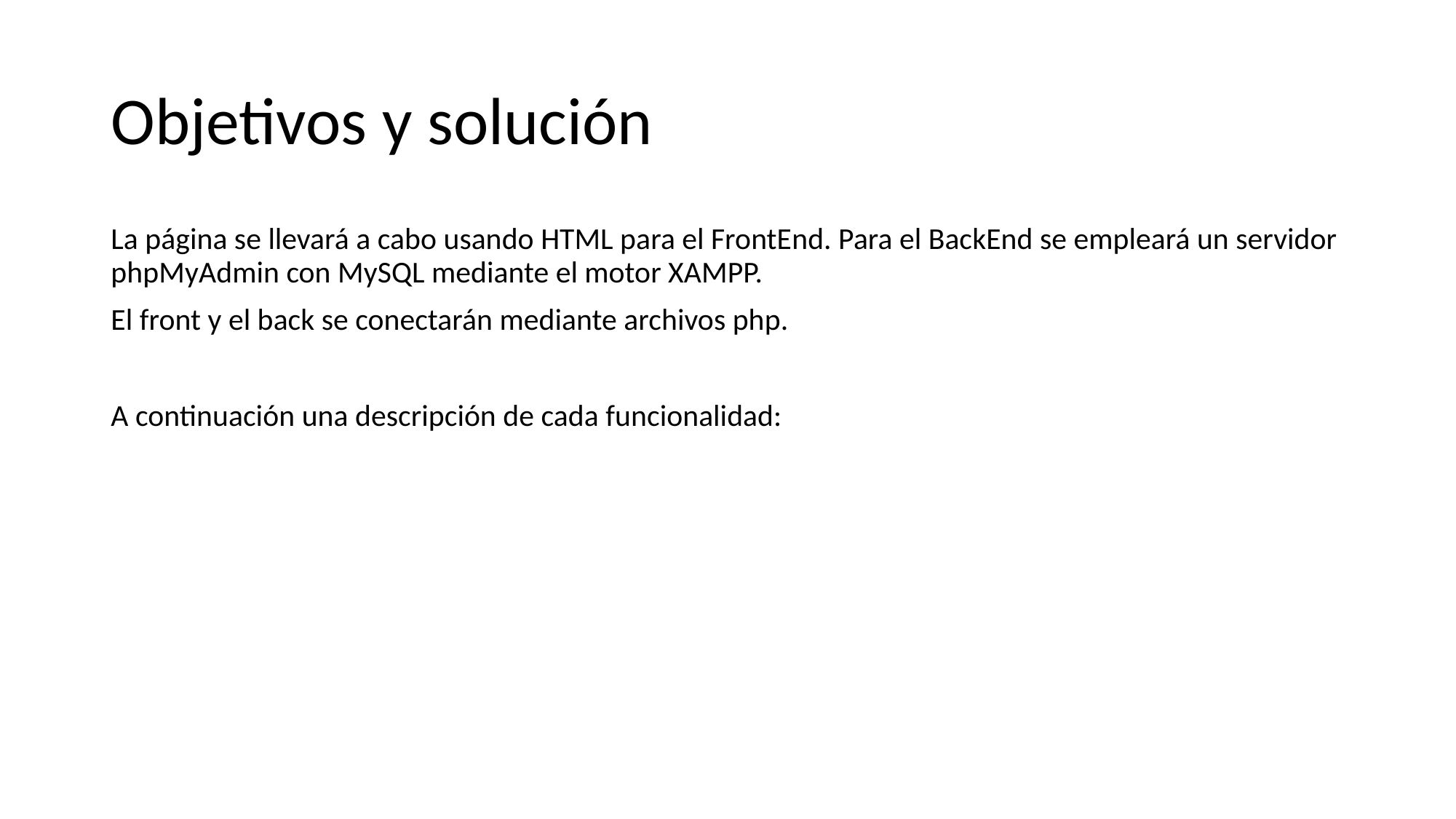

# Objetivos y solución
La página se llevará a cabo usando HTML para el FrontEnd. Para el BackEnd se empleará un servidor phpMyAdmin con MySQL mediante el motor XAMPP.
El front y el back se conectarán mediante archivos php.

A continuación una descripción de cada funcionalidad: